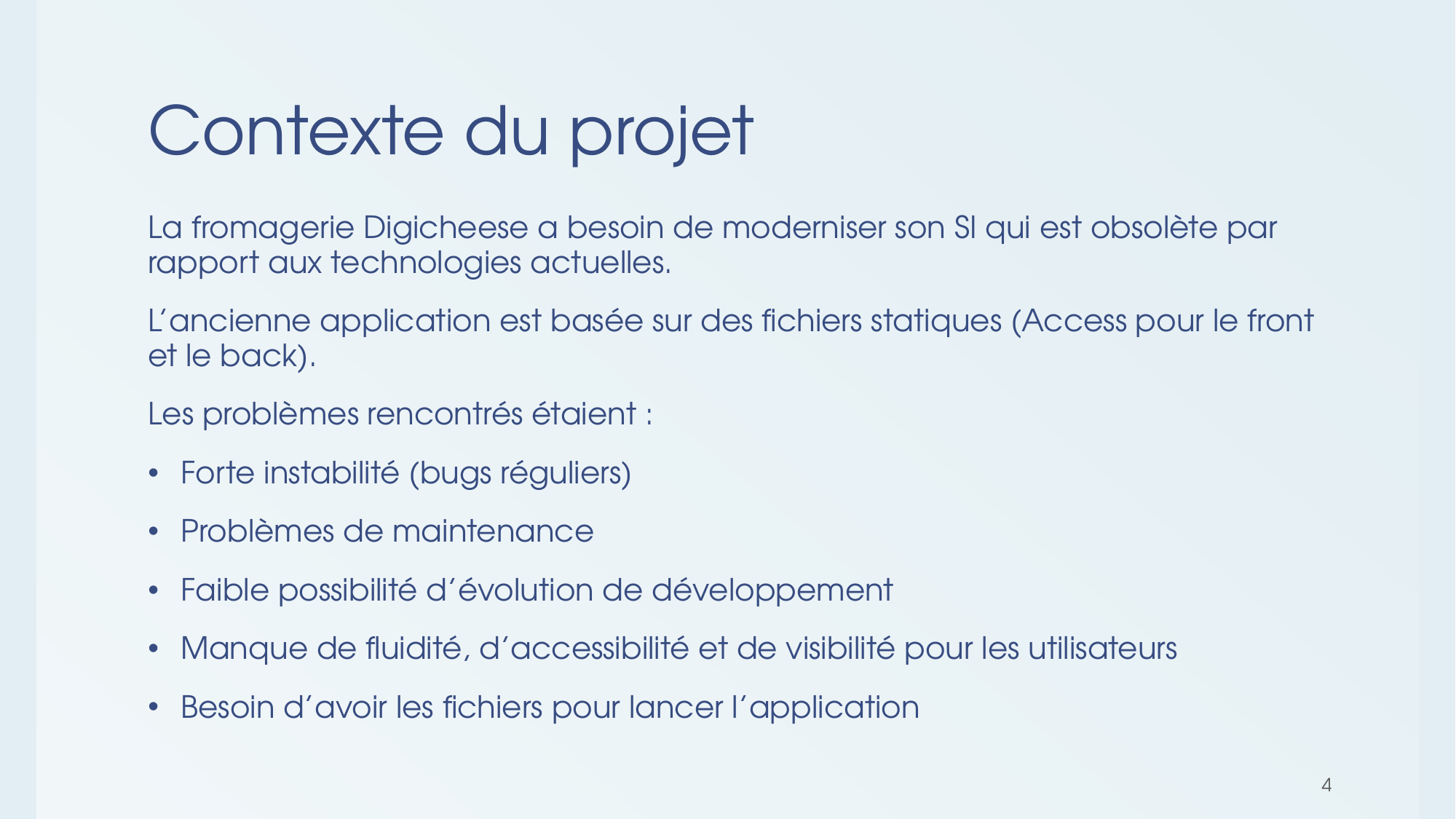

# Contexte du projet
La fromagerie Digicheese a besoin de moderniser son SI qui est obsolète par rapport aux technologies actuelles.
L’ancienne application est basée sur des fichiers statiques (Access pour le front et le back).
Les problèmes rencontrés étaient :
Forte instabilité (bugs réguliers)
Problèmes de maintenance
Faible possibilité d’évolution de développement
Manque de fluidité, d’accessibilité et de visibilité pour les utilisateurs
Besoin d’avoir les fichiers pour lancer l’application
4